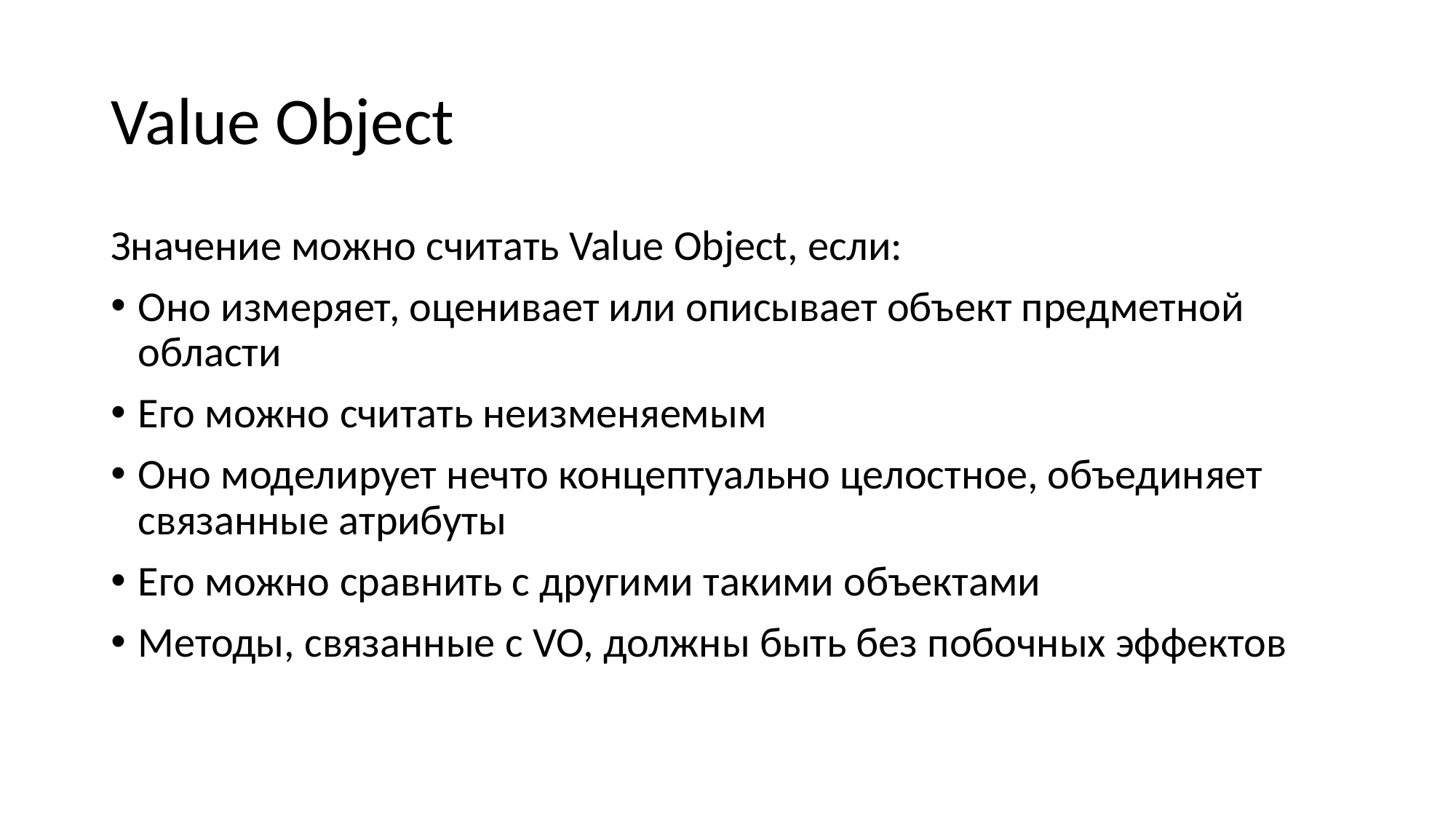

# Value Object
Значение можно считать Value Object, если:
Оно измеряет, оценивает или описывает объект предметной области
Его можно считать неизменяемым
Оно моделирует нечто концептуально целостное, объединяет связанные атрибуты
Его можно сравнить с другими такими объектами
Методы, связанные с VO, должны быть без побочных эффектов